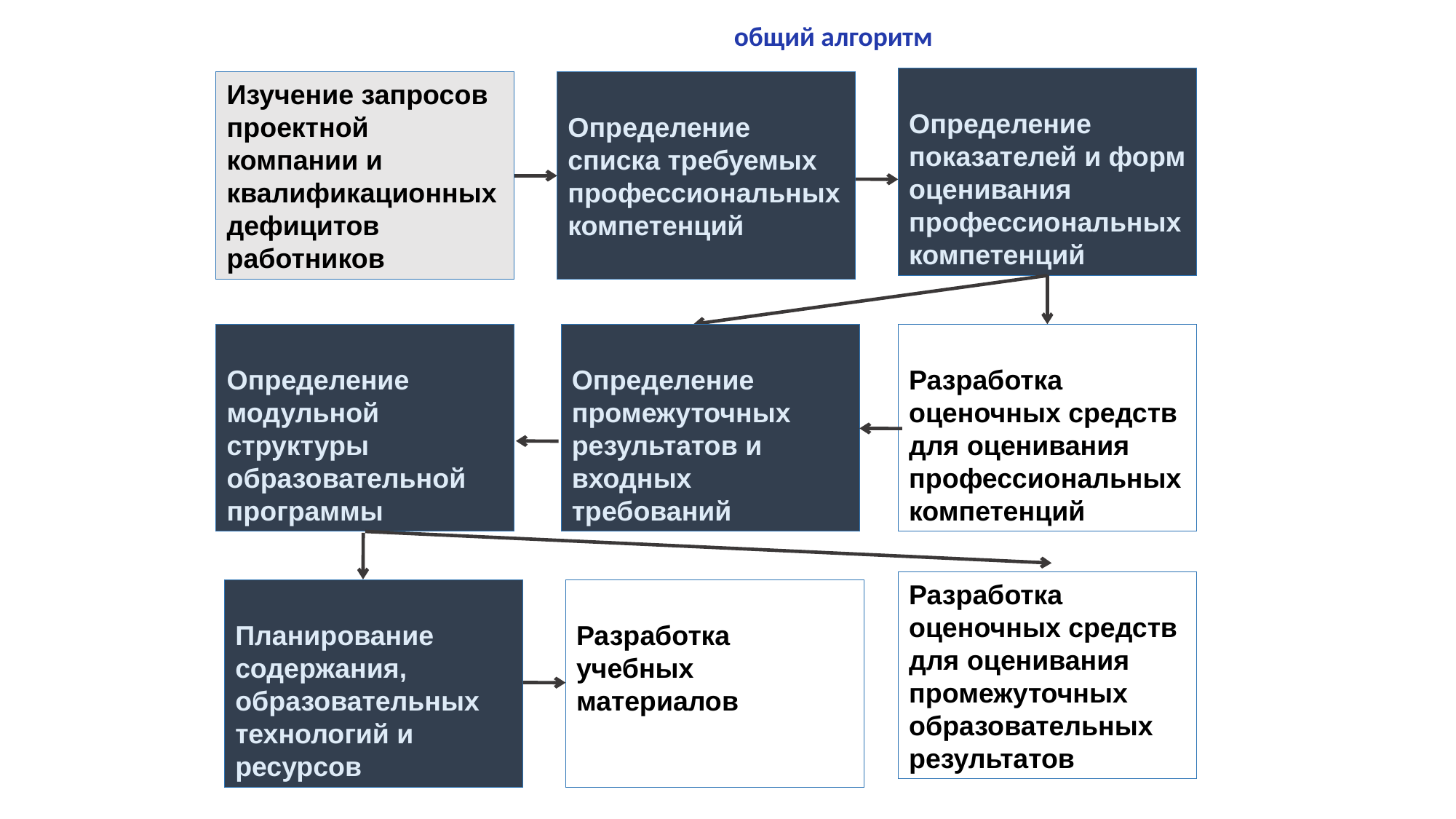

общий алгоритм

Определение показателей и форм оценивания профессиональных компетенций
Изучение запросов проектной компании и квалификационных дефицитов работников

Определение списка требуемых профессиональных компетенций

Определение модульной структуры образовательной программы
Определение промежуточных результатов и входных требований
Разработка оценочных средств для оценивания профессиональных компетенций
Разработка оценочных средств для оценивания промежуточных образовательных результатов

Планирование содержания, образовательных технологий и ресурсов

Разработка учебных материалов